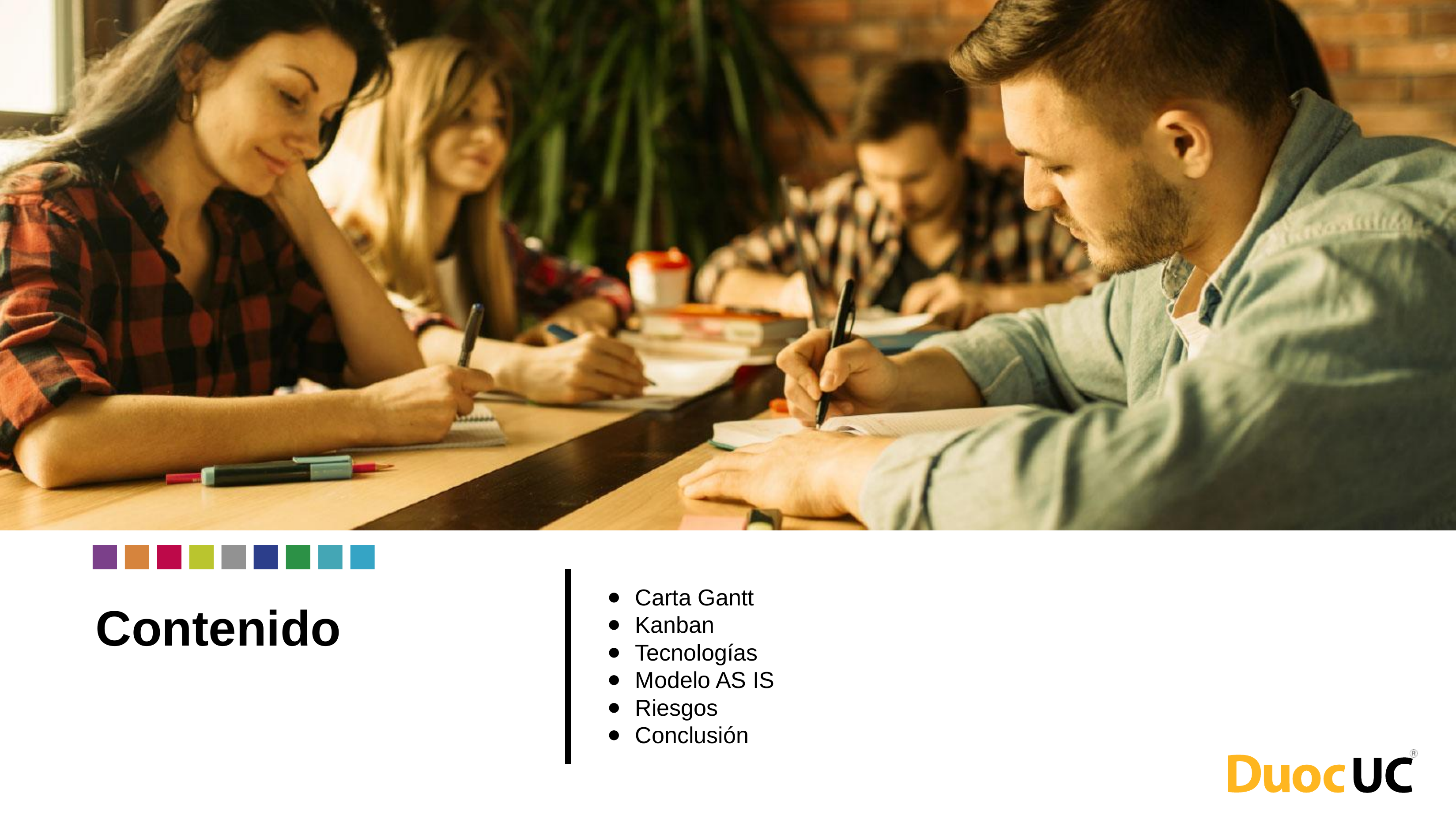

Carta Gantt
Kanban
Tecnologías
Modelo AS IS
Riesgos
Conclusión
# Contenido